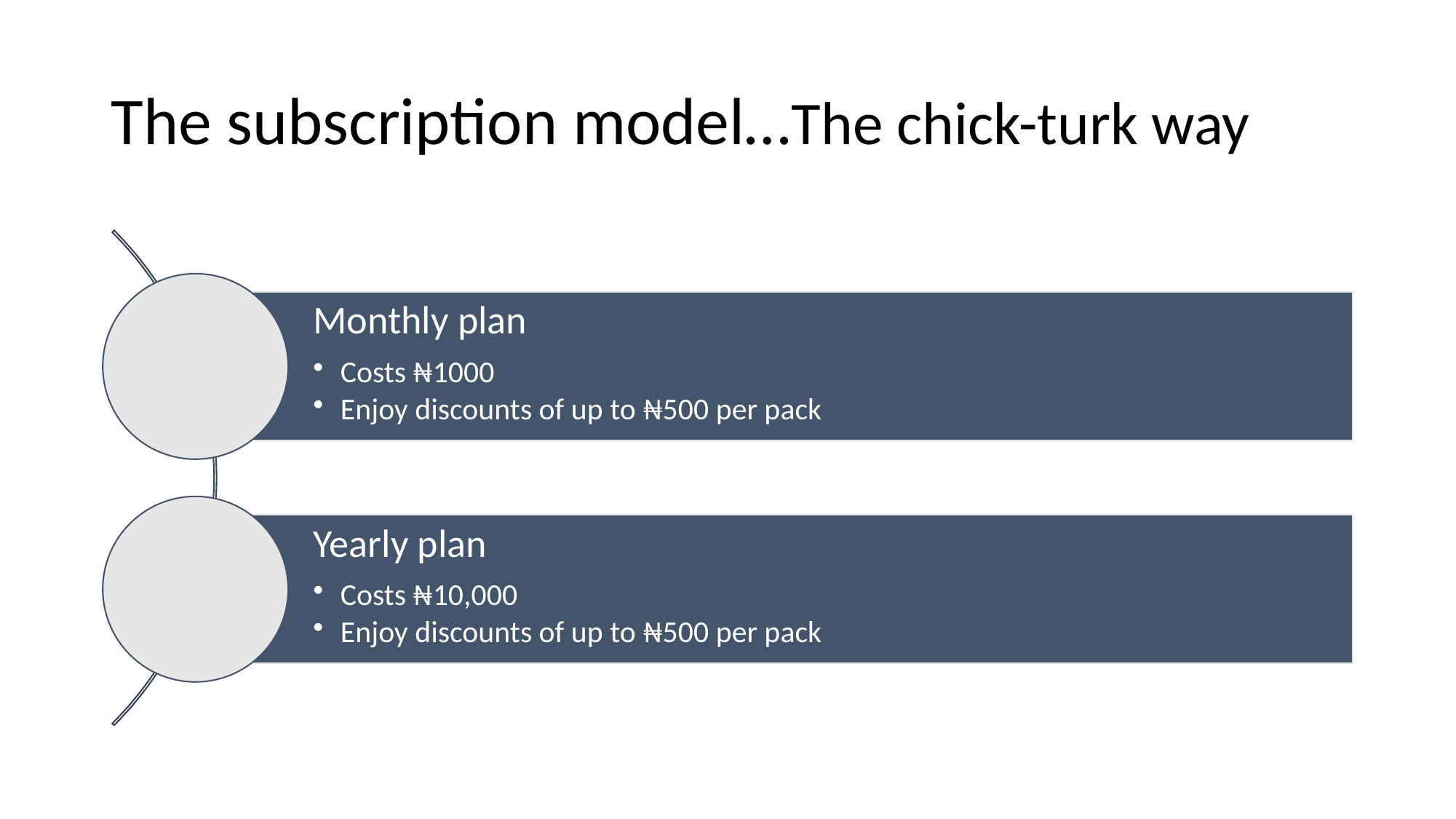

# The subscription model…The chick-turk way
Monthly plan
Costs ₦1000
Enjoy discounts of up to ₦500 per pack
Yearly plan
Costs ₦10,000
Enjoy discounts of up to ₦500 per pack